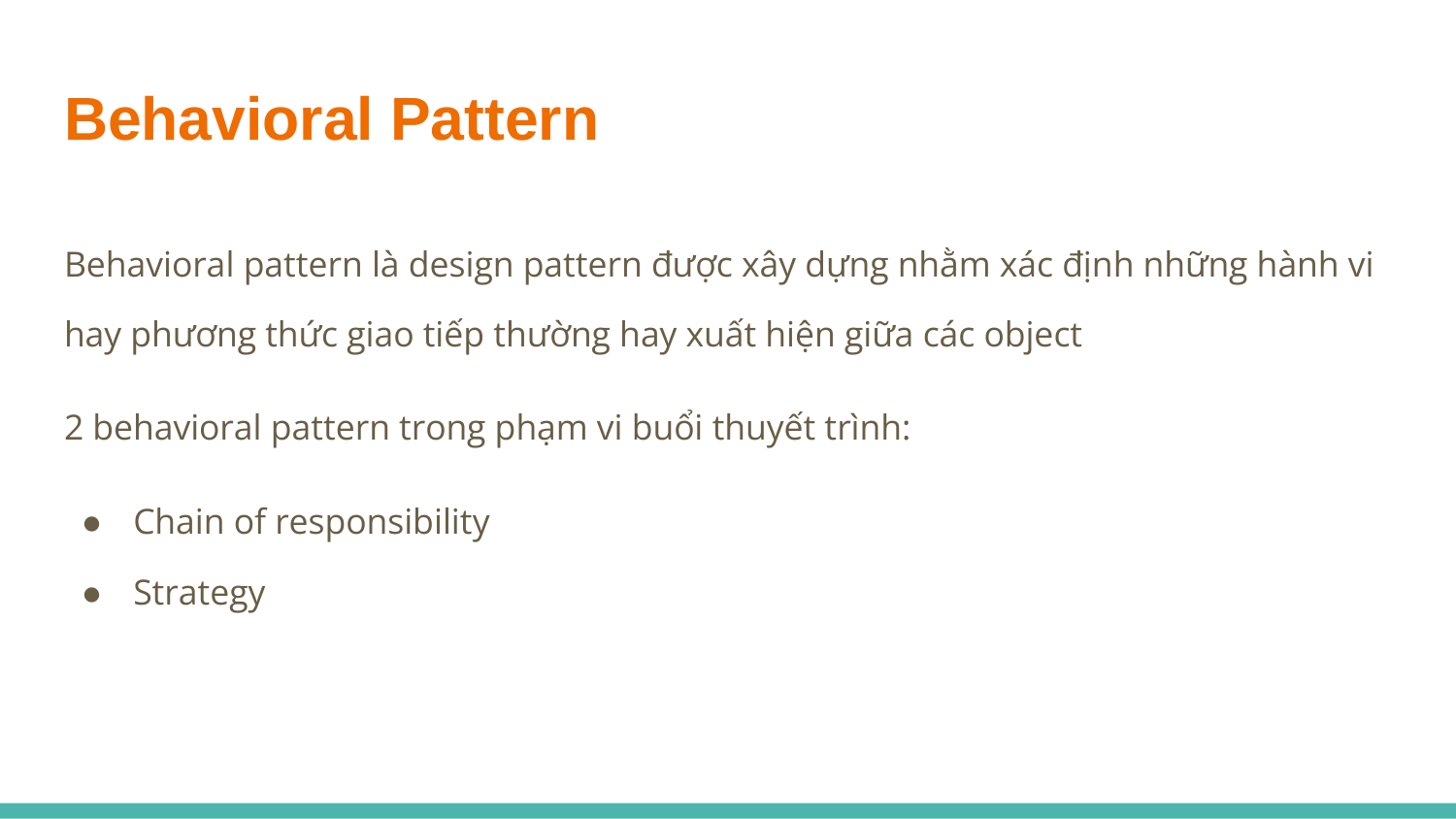

# Behavioral Pattern
Behavioral pattern là design pattern được xây dựng nhằm xác định những hành vi hay phương thức giao tiếp thường hay xuất hiện giữa các object
2 behavioral pattern trong phạm vi buổi thuyết trình:
Chain of responsibility
Strategy